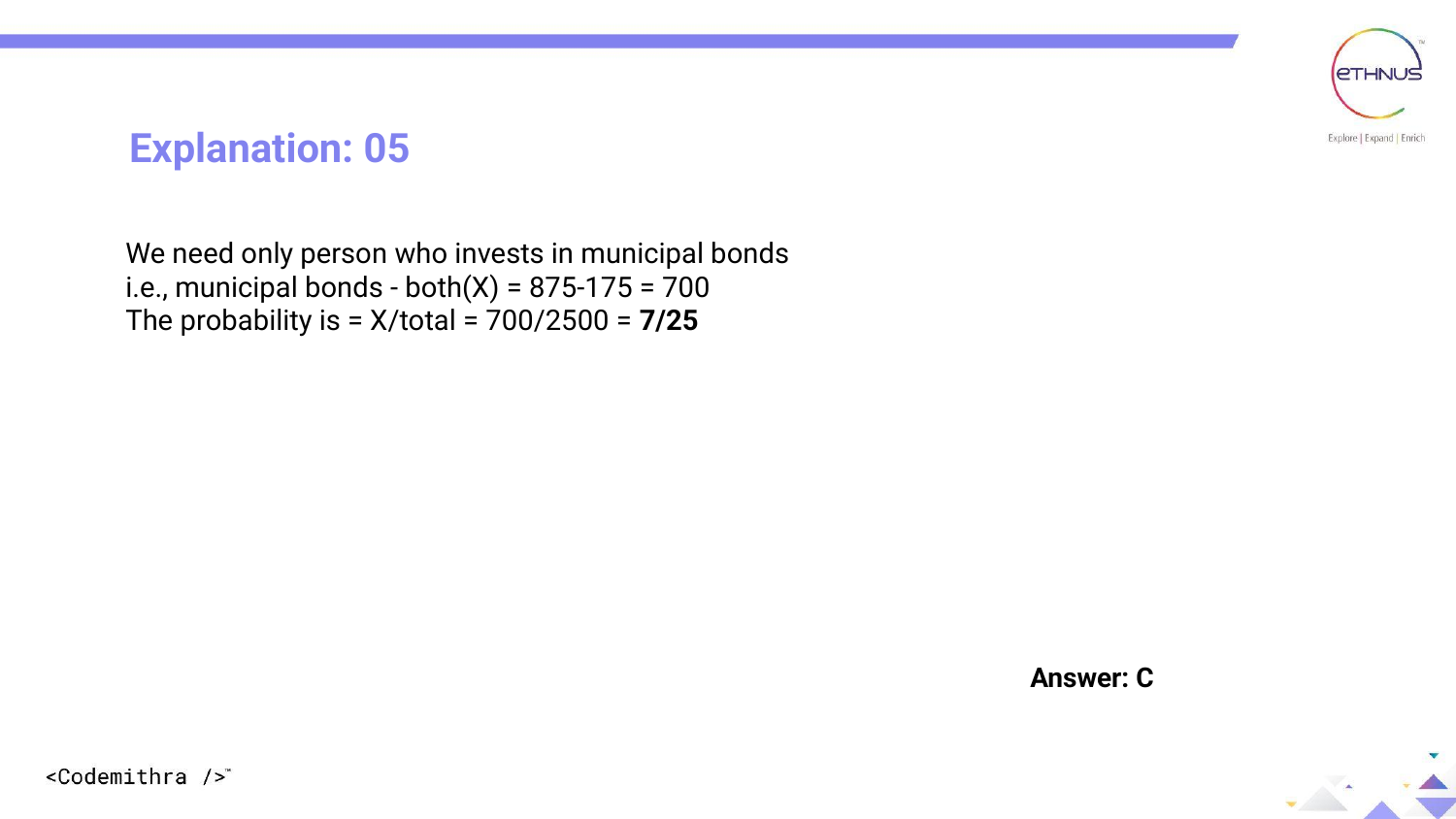

Explanation: 05
We need only person who invests in municipal bonds
i.e., municipal bonds - both(X) = 875-175 = 700
The probability is = X/total = 700/2500 = 7/25

Answer: C